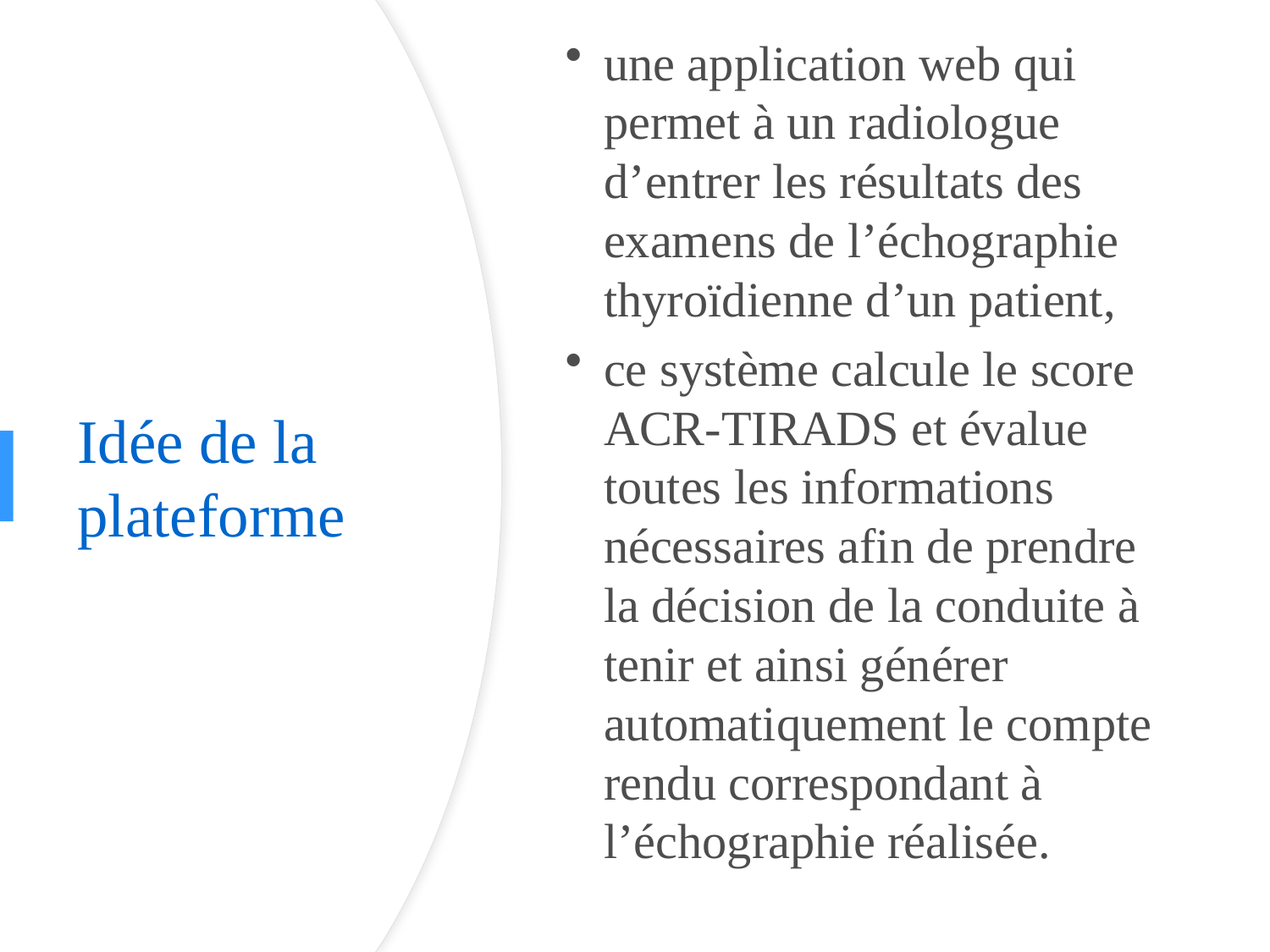

une application web qui permet à un radiologue d’entrer les résultats des examens de l’échographie thyroïdienne d’un patient,
ce système calcule le score ACR-TIRADS et évalue toutes les informations nécessaires afin de prendre la décision de la conduite à tenir et ainsi générer automatiquement le compte rendu correspondant à l’échographie réalisée.

# Idée de la plateforme